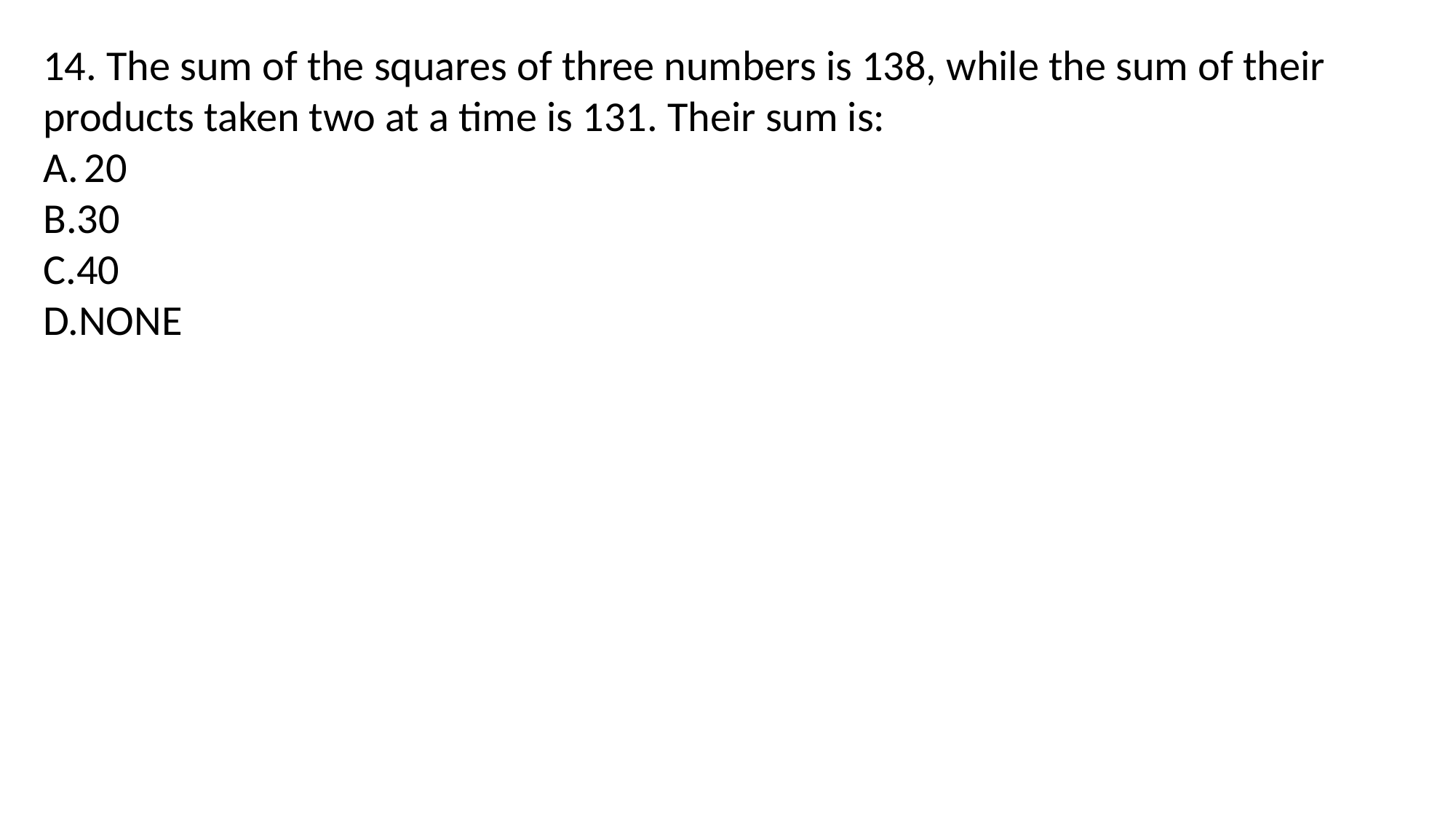

14. The sum of the squares of three numbers is 138, while the sum of their products taken two at a time is 131. Their sum is:
20
B.30
C.40
D.NONE